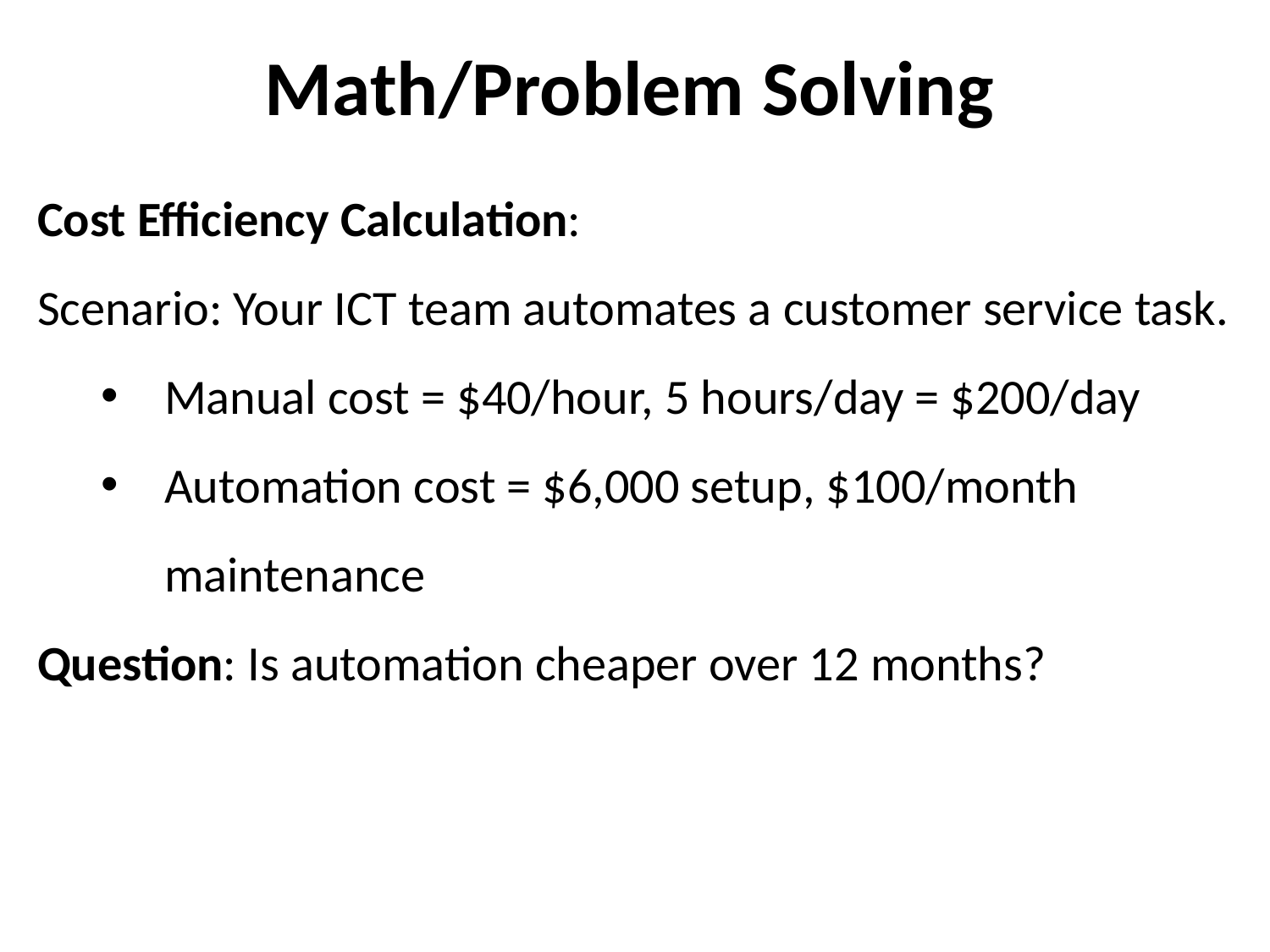

# Math/Problem Solving
Cost Efficiency Calculation:
Scenario: Your ICT team automates a customer service task.
Manual cost = $40/hour, 5 hours/day = $200/day
Automation cost = $6,000 setup, $100/month maintenance
Question: Is automation cheaper over 12 months?